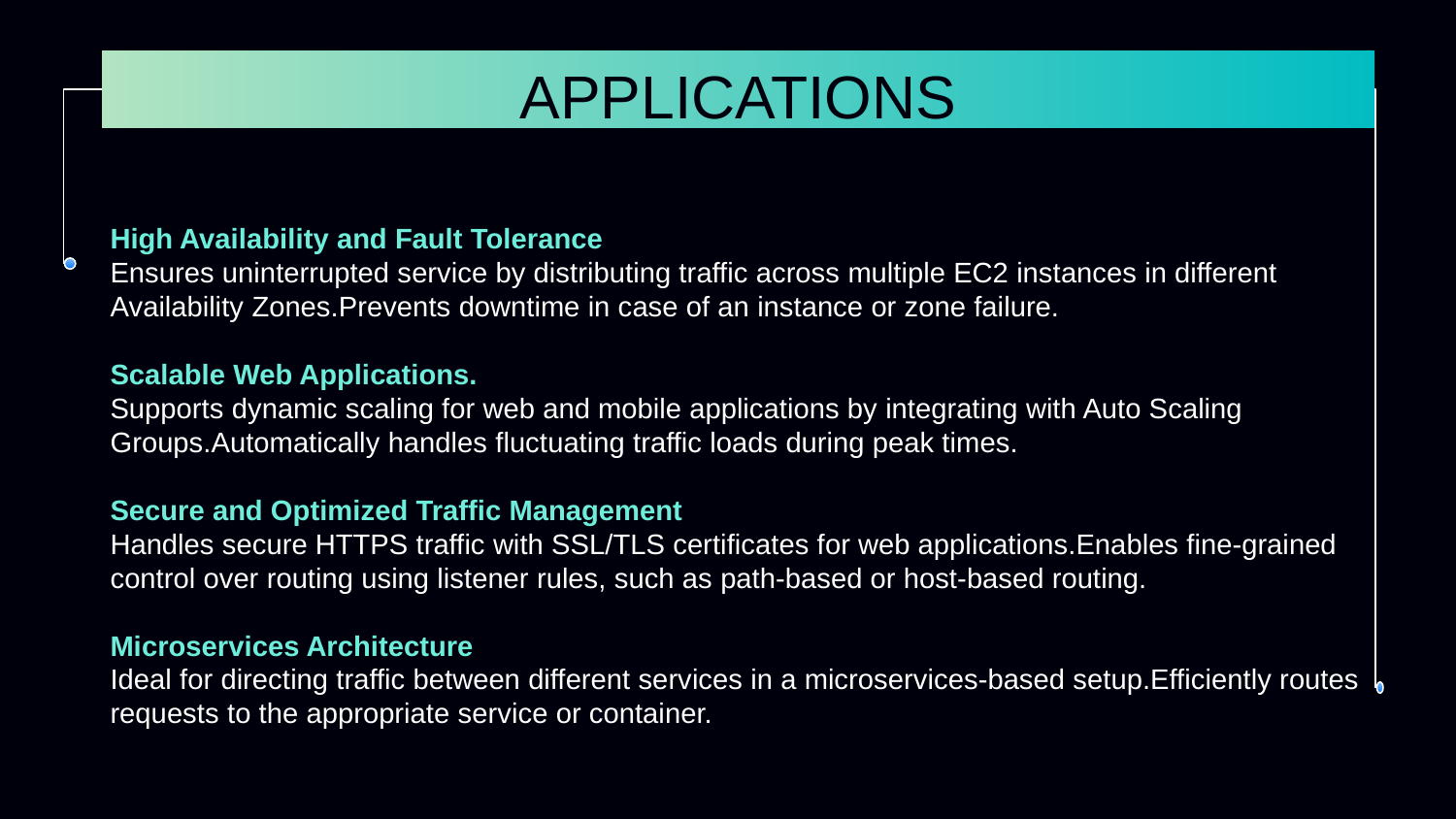

# APPLICATIONS

High Availability and Fault Tolerance
Ensures uninterrupted service by distributing traffic across multiple EC2 instances in different Availability Zones.Prevents downtime in case of an instance or zone failure.

Scalable Web Applications.
Supports dynamic scaling for web and mobile applications by integrating with Auto Scaling Groups.Automatically handles fluctuating traffic loads during peak times.

Secure and Optimized Traffic Management
Handles secure HTTPS traffic with SSL/TLS certificates for web applications.Enables fine-grained control over routing using listener rules, such as path-based or host-based routing.

Microservices Architecture
Ideal for directing traffic between different services in a microservices-based setup.Efficiently routes requests to the appropriate service or container.